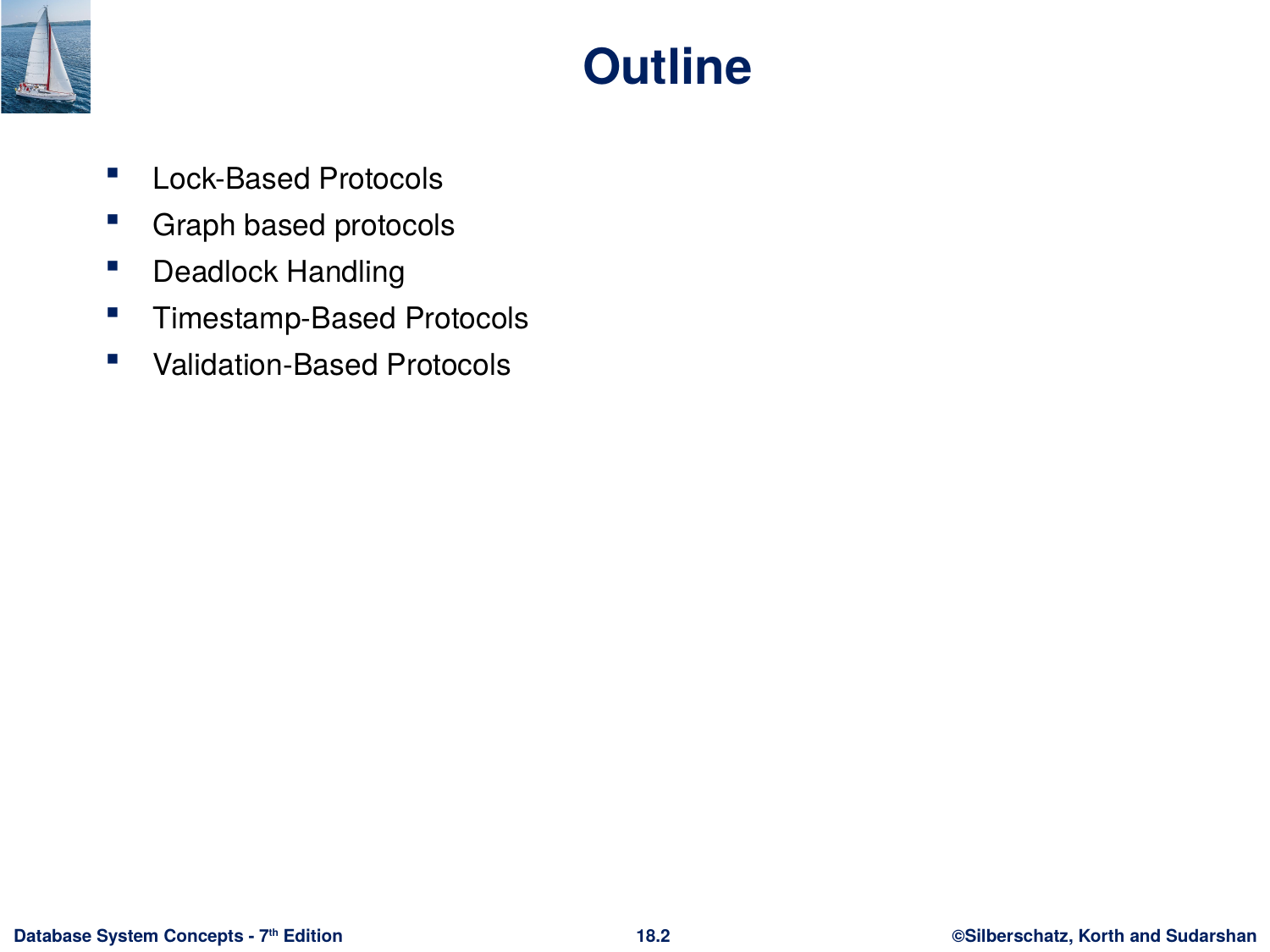

# Outline
Lock-Based Protocols
Graph based protocols
Deadlock Handling
Timestamp-Based Protocols
Validation-Based Protocols